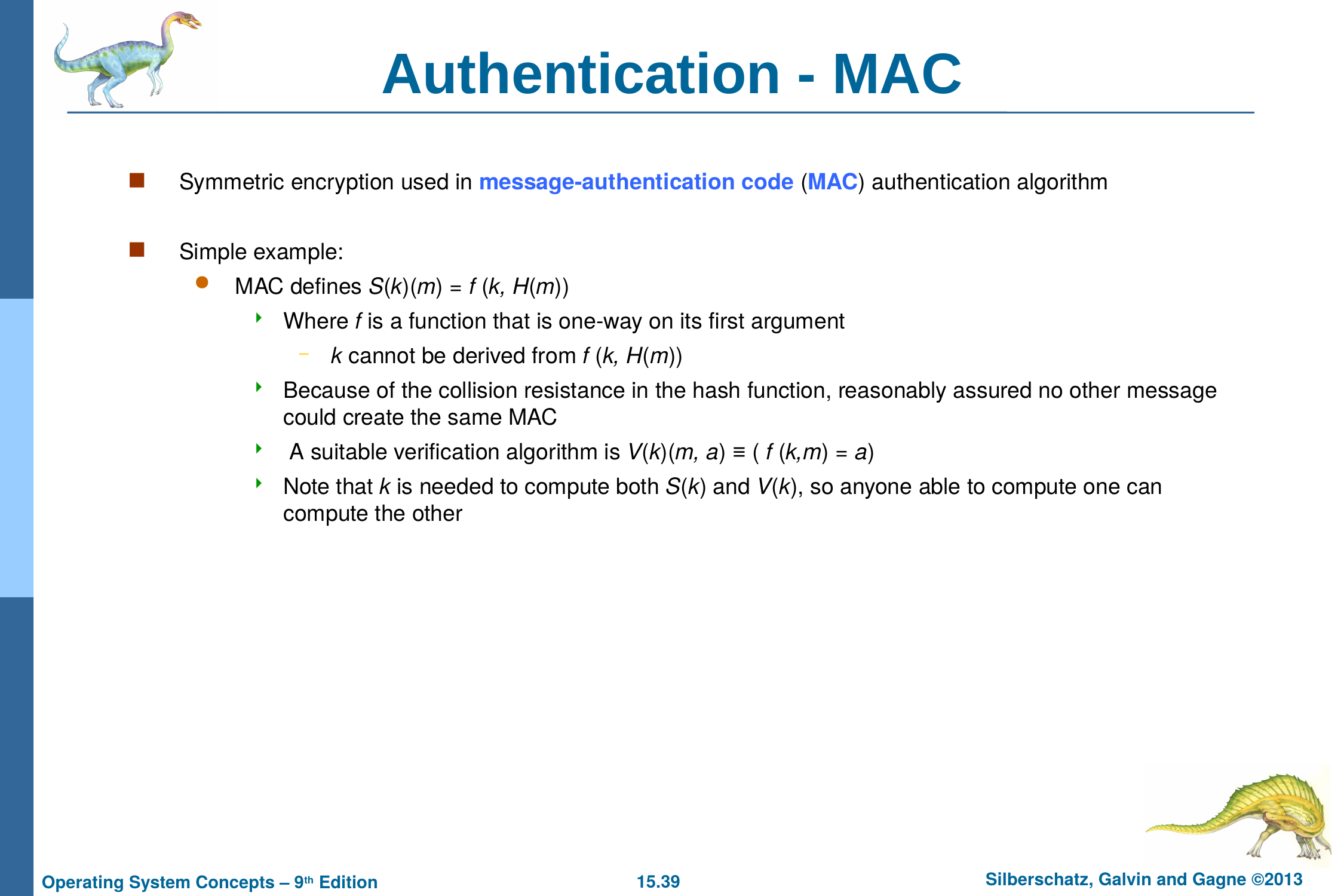

# Authentication - MAC
Symmetric encryption used in message-authentication code (MAC) authentication algorithm

Simple example:
MAC defines S(k)(m) = f (k, H(m))
Where f is a function that is one-way on its first argument
k cannot be derived from f (k, H(m))
Because of the collision resistance in the hash function, reasonably assured no other message could create the same MAC
 A suitable verification algorithm is V(k)(m, a) ≡ ( f (k,m) = a)
Note that k is needed to compute both S(k) and V(k), so anyone able to compute one can compute the other